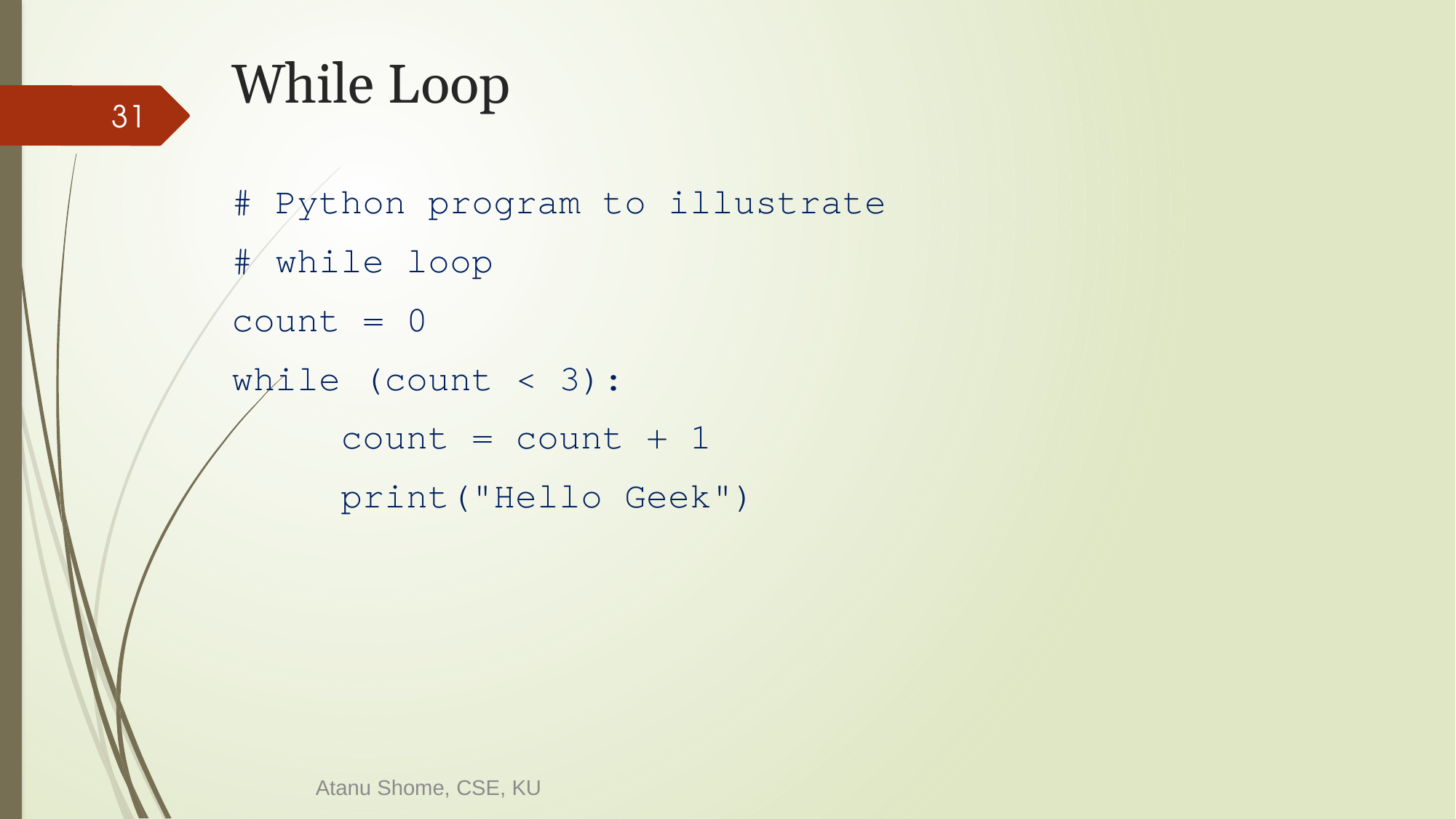

# While Loop
31
# Python program to illustrate
# while loop
count = 0
while (count < 3):
	count = count + 1
	print("Hello Geek")

Atanu Shome, CSE, KU